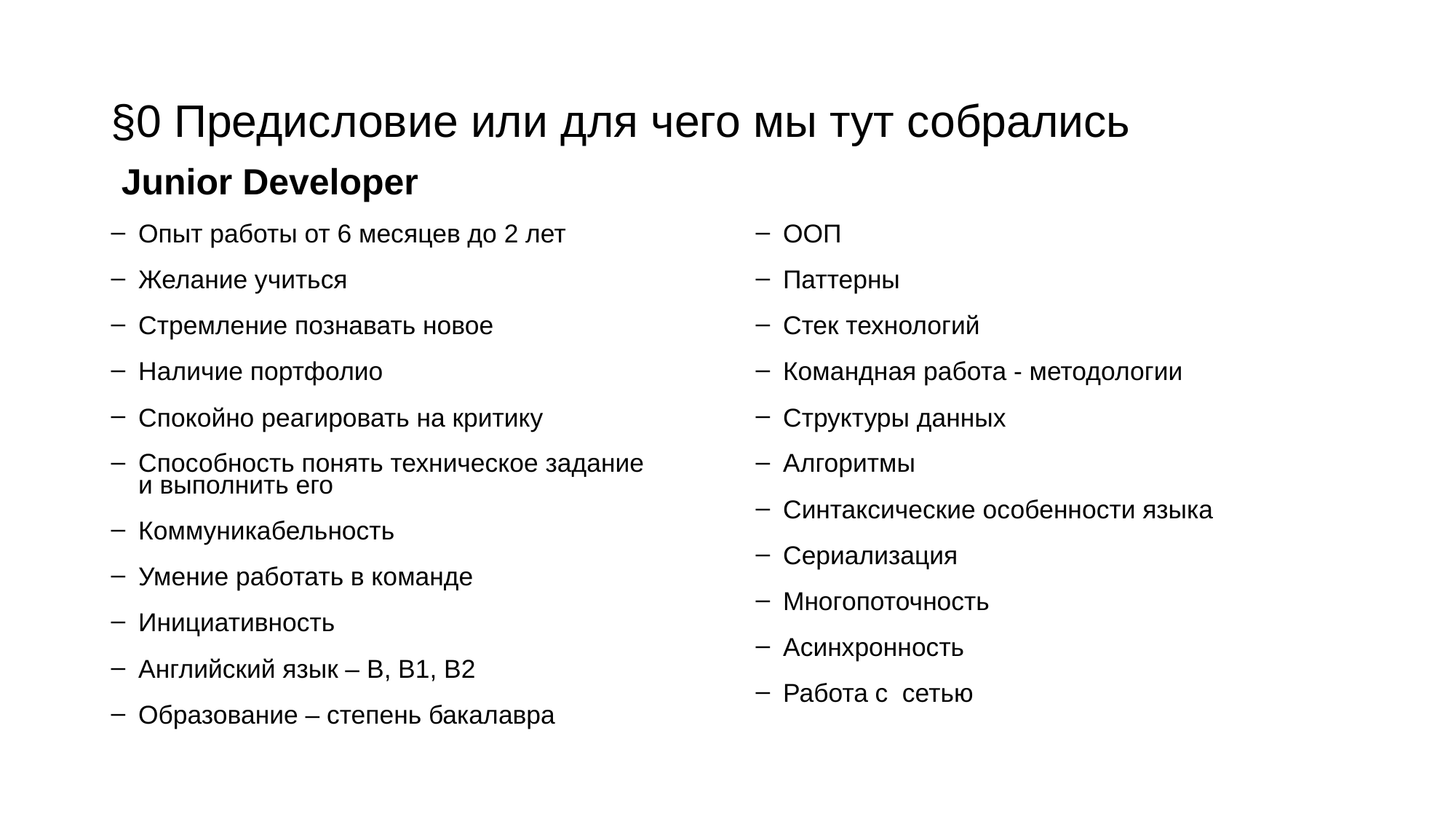

# §0 Предисловие или для чего мы тут собрались
 Junior Developer
Опыт работы от 6 месяцев до 2 лет
Желание учиться
Стремление познавать новое
Наличие портфолио
Спокойно реагировать на критику
Способность понять техническое задание
и выполнить его
Коммуникабельность
Умение работать в команде
Инициативность
Английский язык – B, B1, B2
Образование – степень бакалавра
ООП
Паттерны
Стек технологий
Командная работа - методологии
Структуры данных
Алгоритмы
Синтаксические особенности языка
Сериализация
Многопоточность
Асинхронность
Работа с  сетью